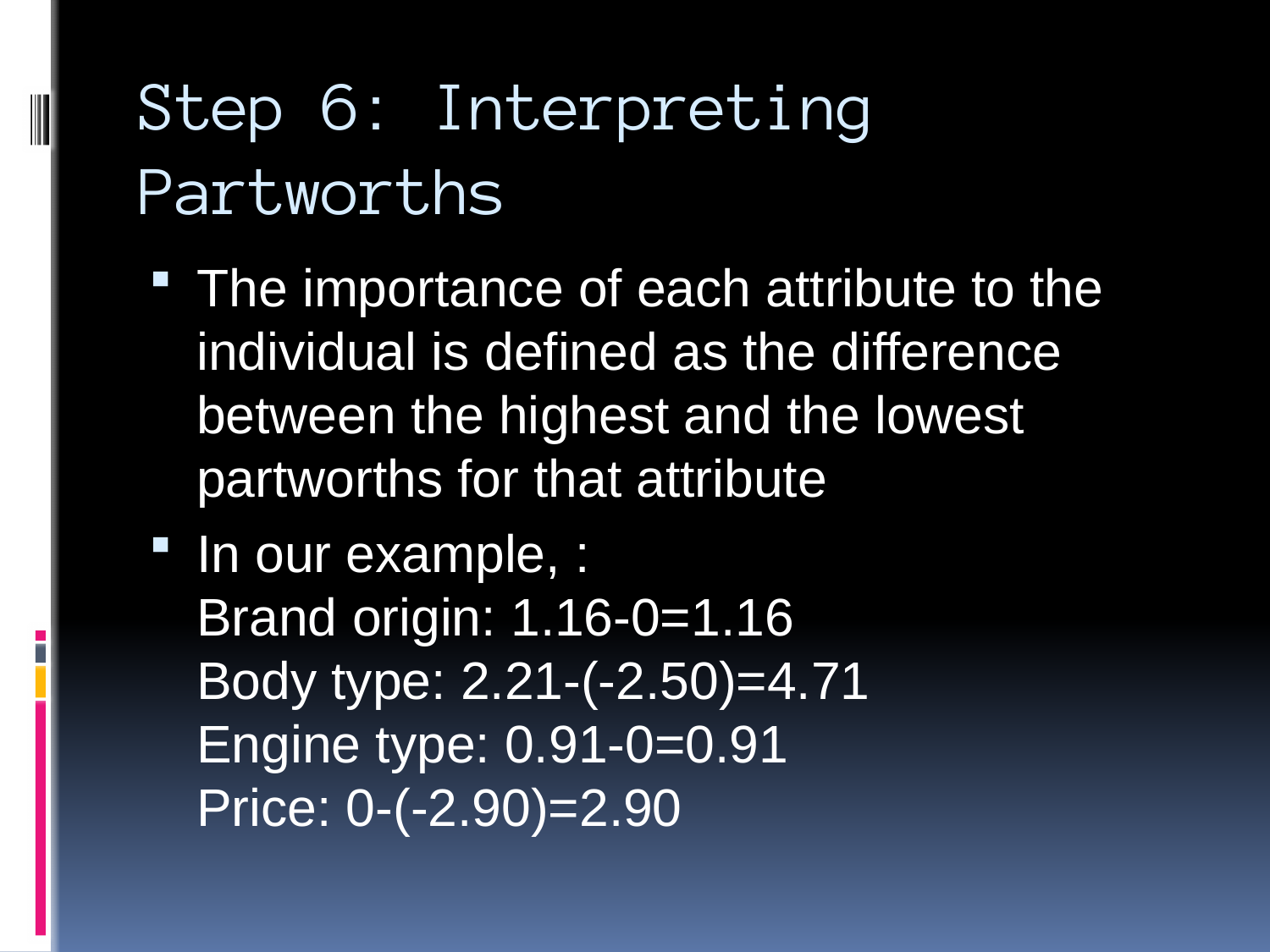

# Step 6: Interpreting Partworths
The importance of each attribute to the individual is defined as the difference between the highest and the lowest partworths for that attribute
In our example, :
Brand origin: 1.16-0=1.16
Body type: 2.21-(-2.50)=4.71
Engine type: 0.91-0=0.91
Price: 0-(-2.90)=2.90